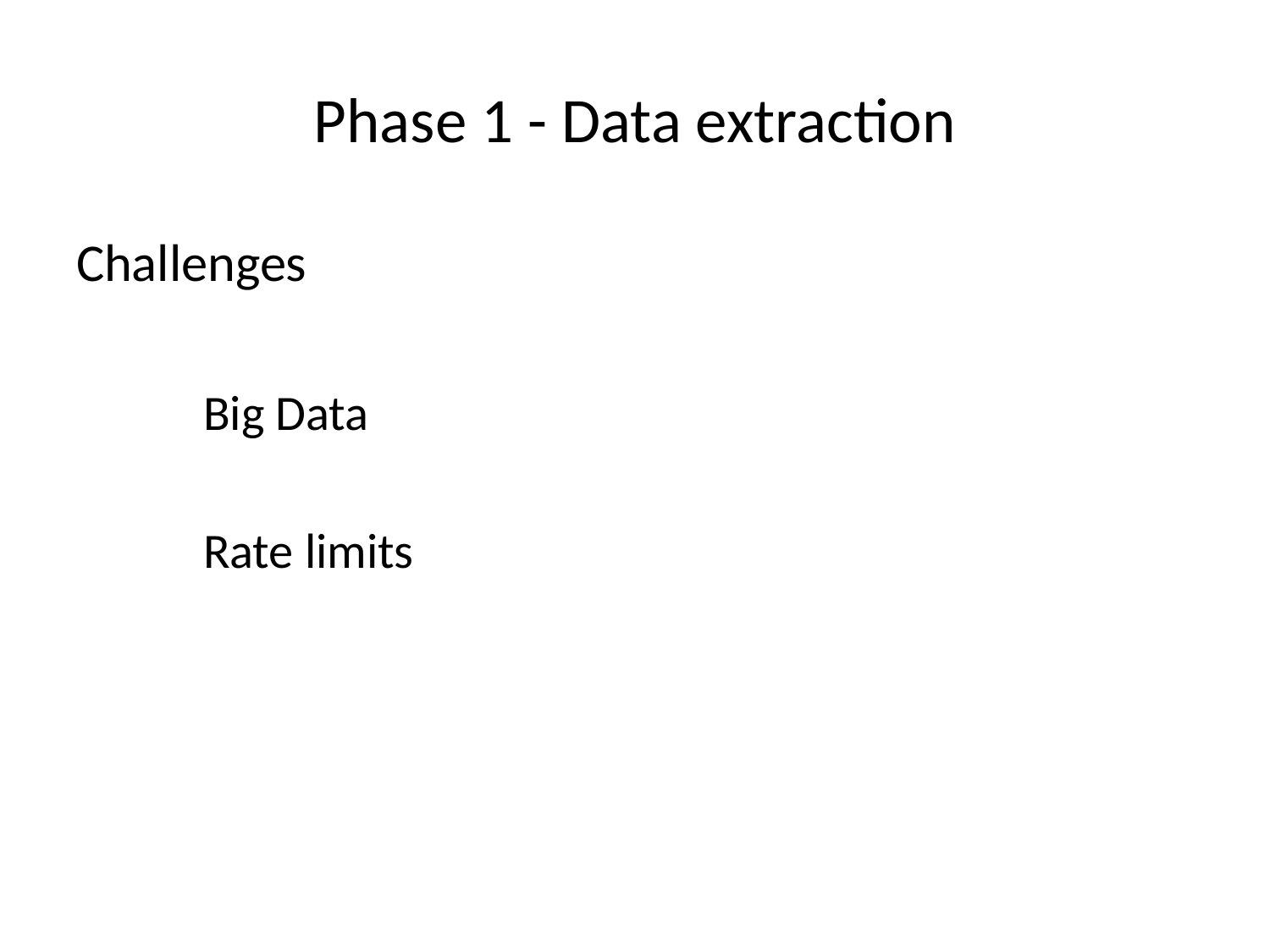

# Phase 1 - Data extraction
Challenges

	Big Data

	Rate limits